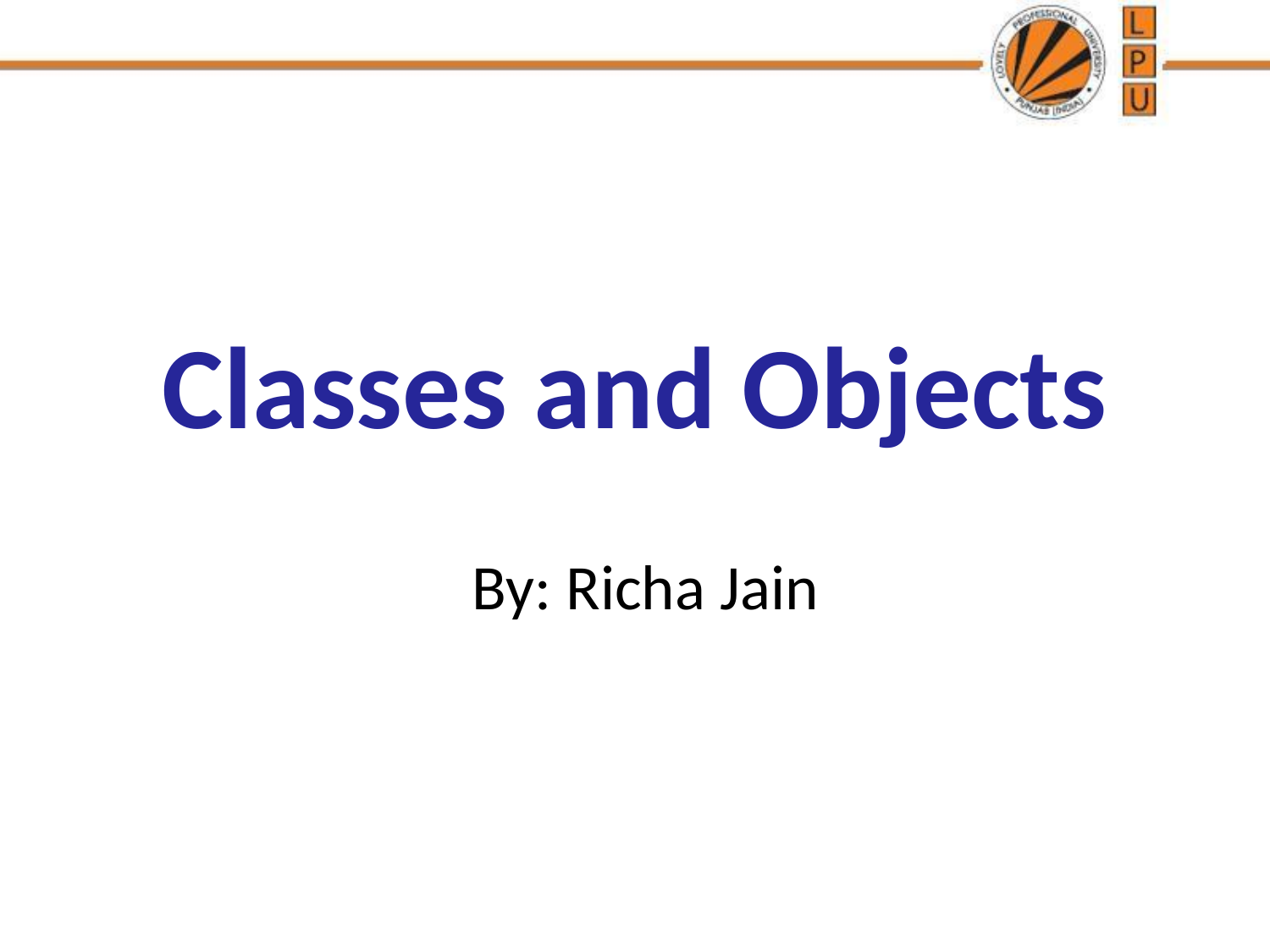

# Classes and Objects
By: Richa Jain